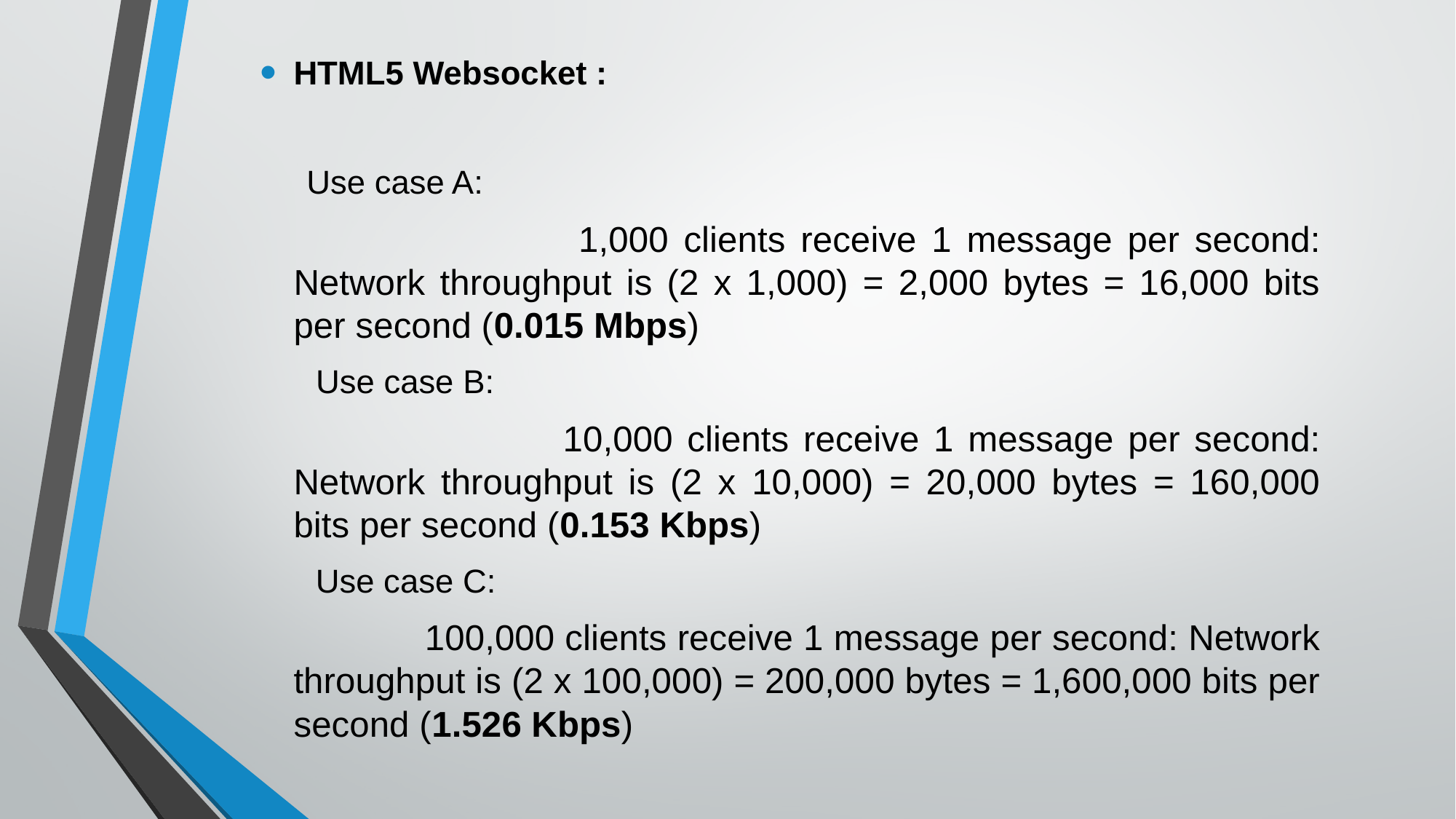

HTML5 Websocket :

     Use case A:
                     1,000 clients receive 1 message per second: Network throughput is (2 x 1,000) = 2,000 bytes = 16,000 bits per second (0.015 Mbps)
      Use case B:
                     10,000 clients receive 1 message per second: Network throughput is (2 x 10,000) = 20,000 bytes = 160,000 bits per second (0.153 Kbps)
      Use case C:
                 100,000 clients receive 1 message per second: Network throughput is (2 x 100,000) = 200,000 bytes = 1,600,000 bits per second (1.526 Kbps)